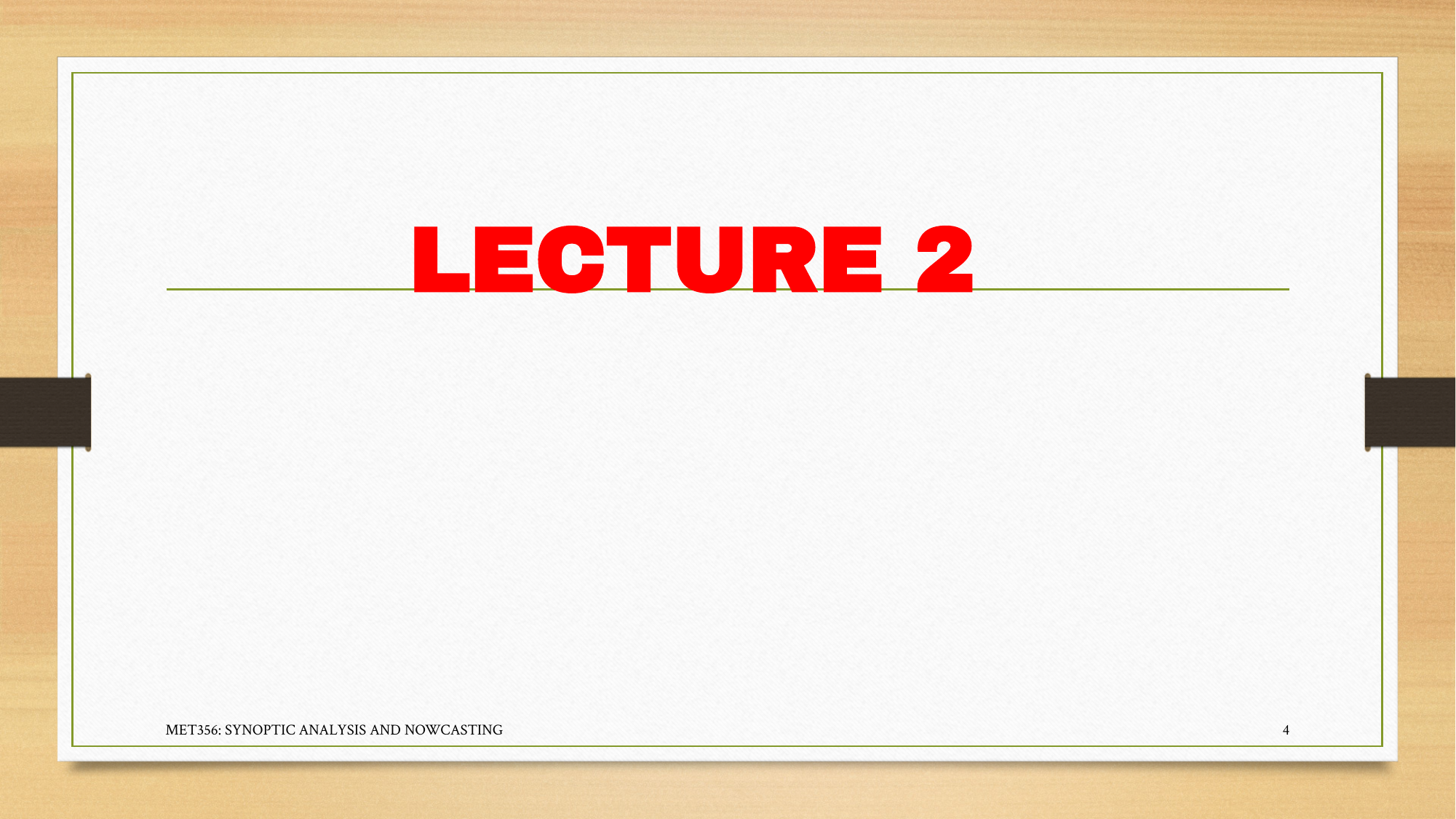

# LECTURE 2
MET356: SYNOPTIC ANALYSIS AND NOWCASTING
4